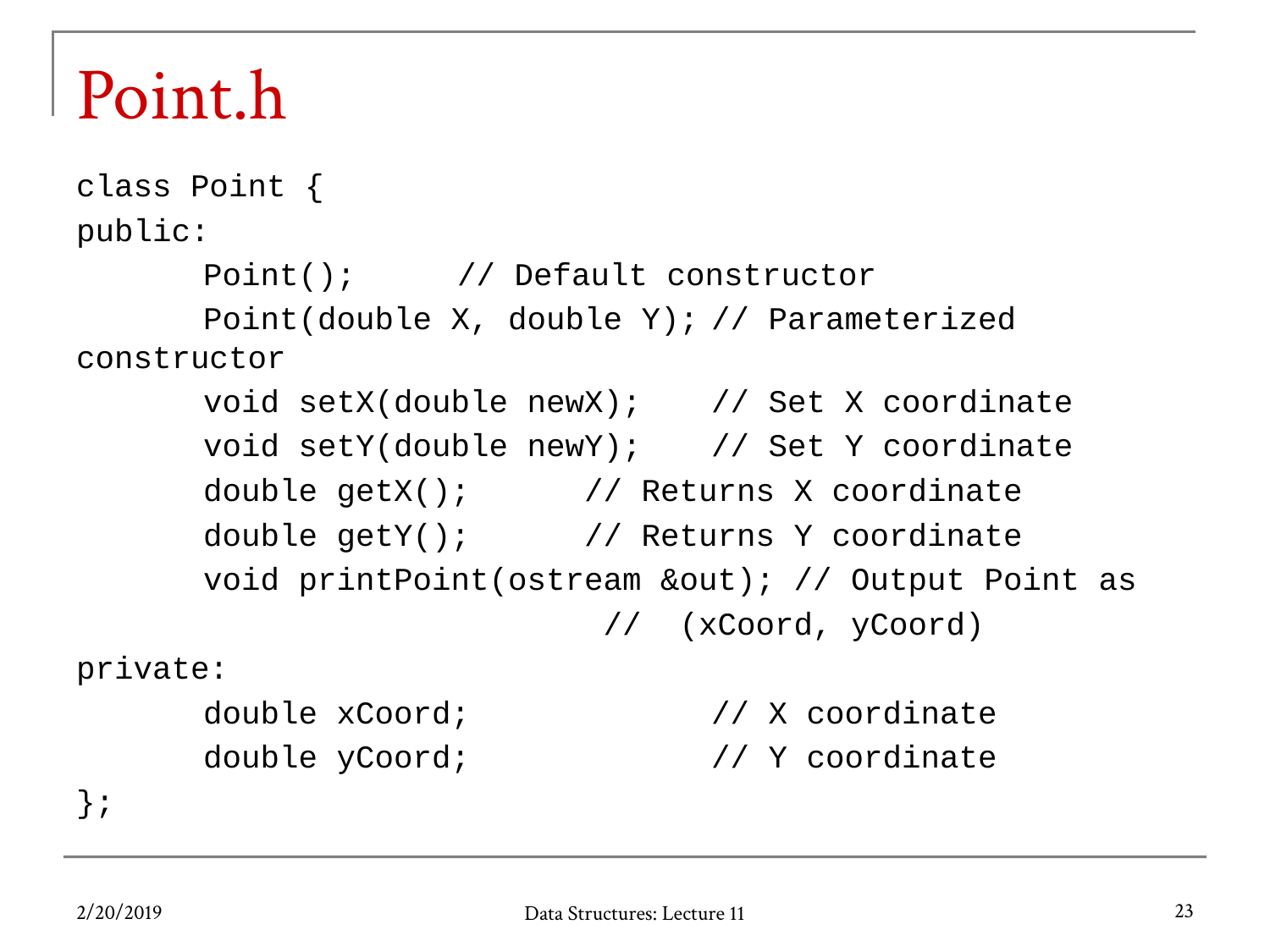

# Point.h
class Point {
public:
	Point();	// Default constructor
	Point(double X, double Y);	// Parameterized constructor
	void setX(double newX);	// Set X coordinate
	void setY(double newY);	// Set Y coordinate
	double getX();	// Returns X coordinate
	double getY();	// Returns Y coordinate
	void printPoint(ostream &out); // Output Point as
				 //  (xCoord, yCoord)
private:
	double xCoord;		// X coordinate
	double yCoord;		// Y coordinate
};
2/20/2019
23
Data Structures: Lecture 11